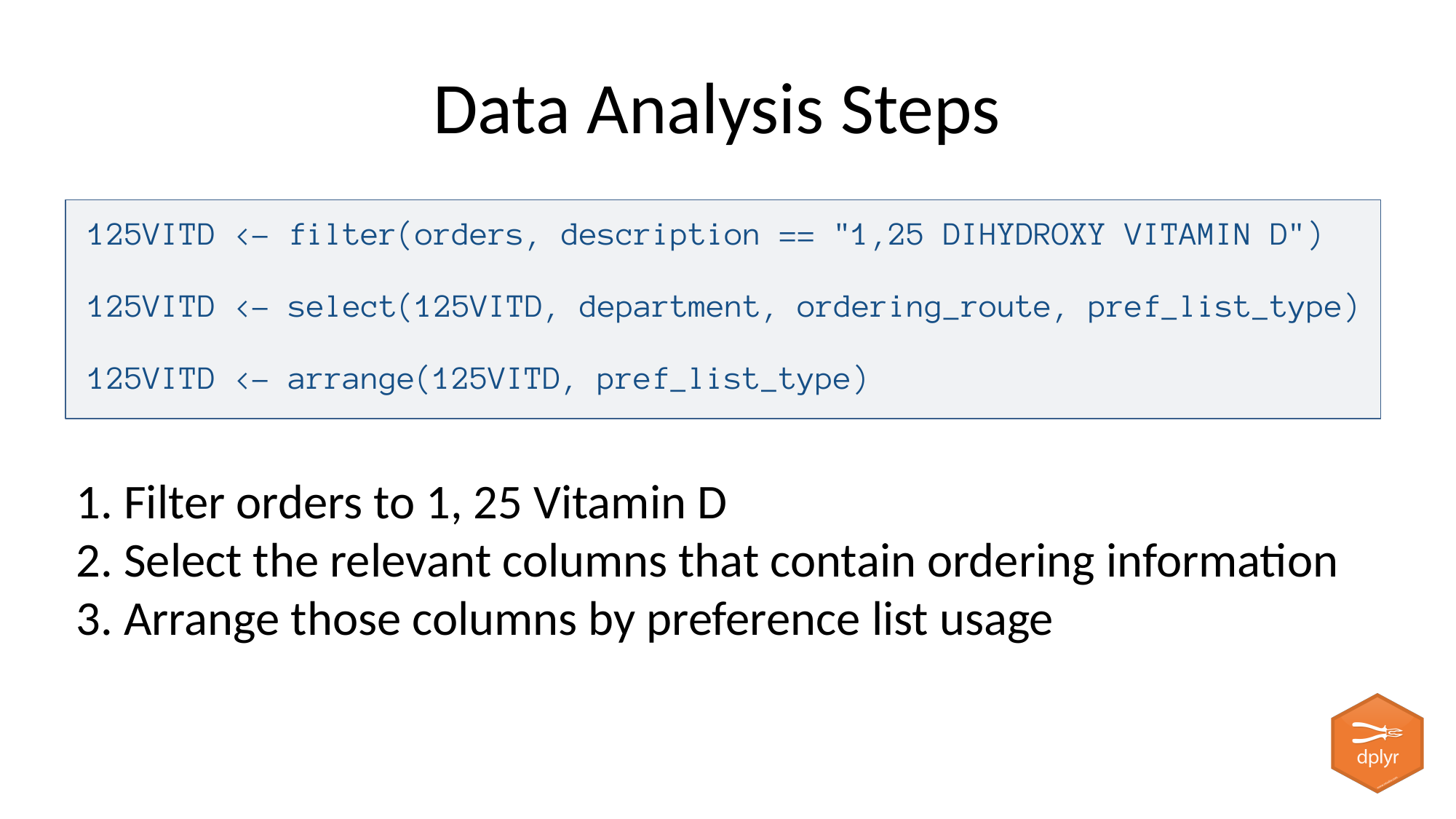

# Data Analysis Steps

125VITD <- filter(orders, description == "1,25 DIHYDROXY VITAMIN D")
125VITD <- select(125VITD, department, ordering_route, pref_list_type)
125VITD <- arrange(125VITD, pref_list_type)
1. Filter orders to 1, 25 Vitamin D
2. Select the relevant columns that contain ordering information
3. Arrange those columns by preference list usage